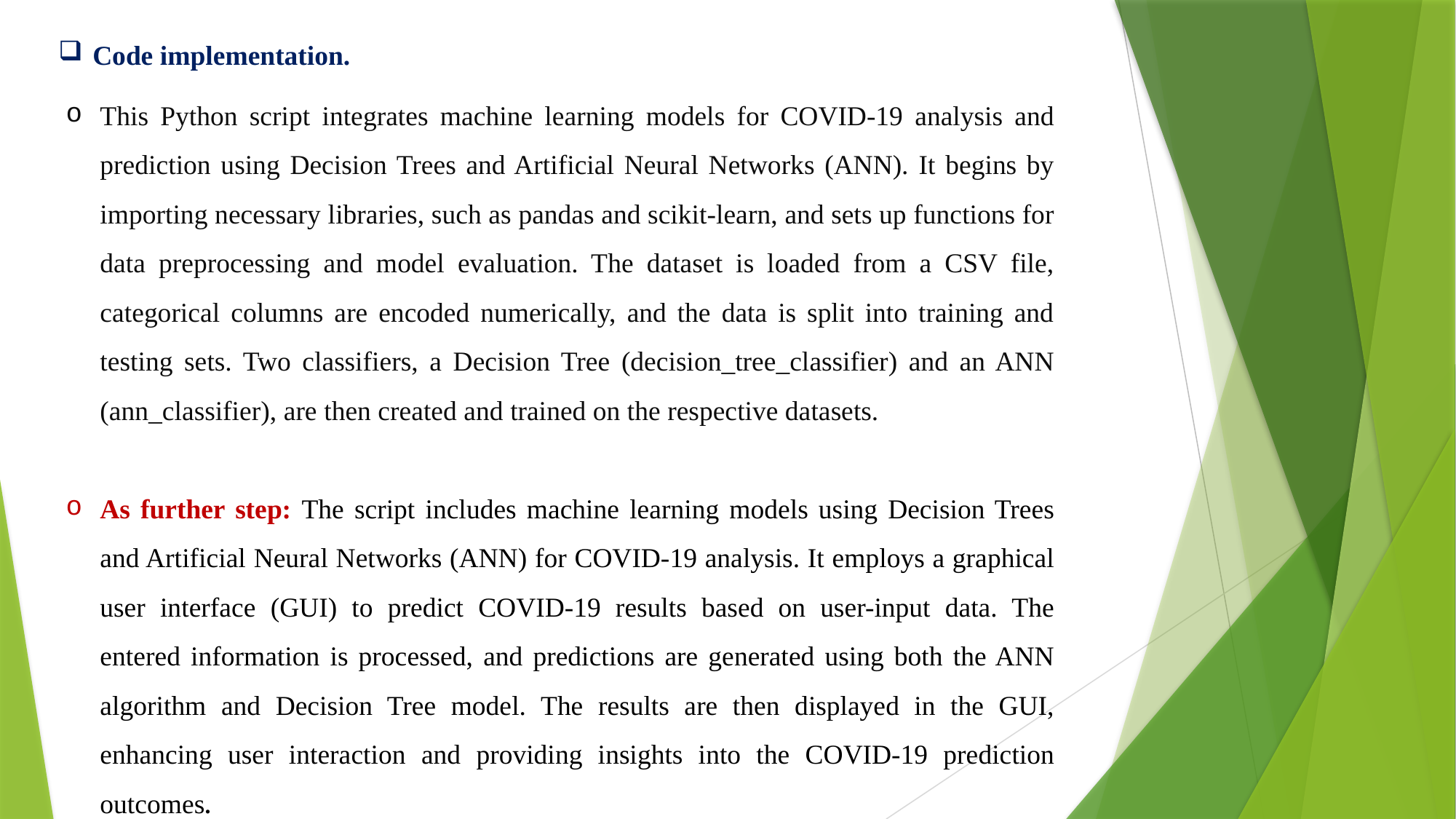

Code implementation.
This Python script integrates machine learning models for COVID-19 analysis and prediction using Decision Trees and Artificial Neural Networks (ANN). It begins by importing necessary libraries, such as pandas and scikit-learn, and sets up functions for data preprocessing and model evaluation. The dataset is loaded from a CSV file, categorical columns are encoded numerically, and the data is split into training and testing sets. Two classifiers, a Decision Tree (decision_tree_classifier) and an ANN (ann_classifier), are then created and trained on the respective datasets.

As further step: The script includes machine learning models using Decision Trees and Artificial Neural Networks (ANN) for COVID-19 analysis. It employs a graphical user interface (GUI) to predict COVID-19 results based on user-input data. The entered information is processed, and predictions are generated using both the ANN algorithm and Decision Tree model. The results are then displayed in the GUI, enhancing user interaction and providing insights into the COVID-19 prediction outcomes.